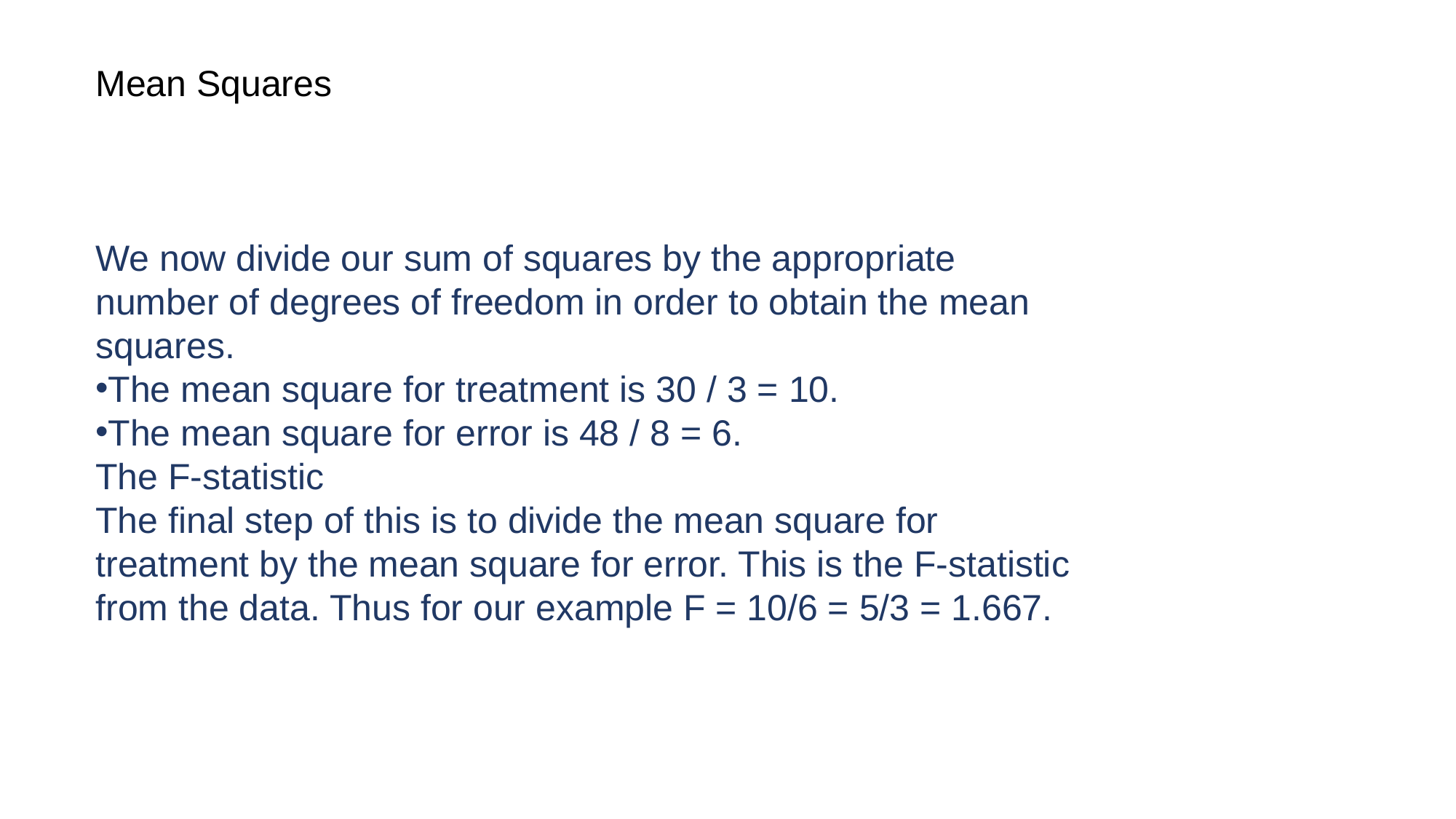

Mean Squares

We now divide our sum of squares by the appropriate number of degrees of freedom in order to obtain the mean squares.
The mean square for treatment is 30 / 3 = 10.
The mean square for error is 48 / 8 = 6.
The F-statistic
The final step of this is to divide the mean square for treatment by the mean square for error. This is the F-statistic from the data. Thus for our example F = 10/6 = 5/3 = 1.667.